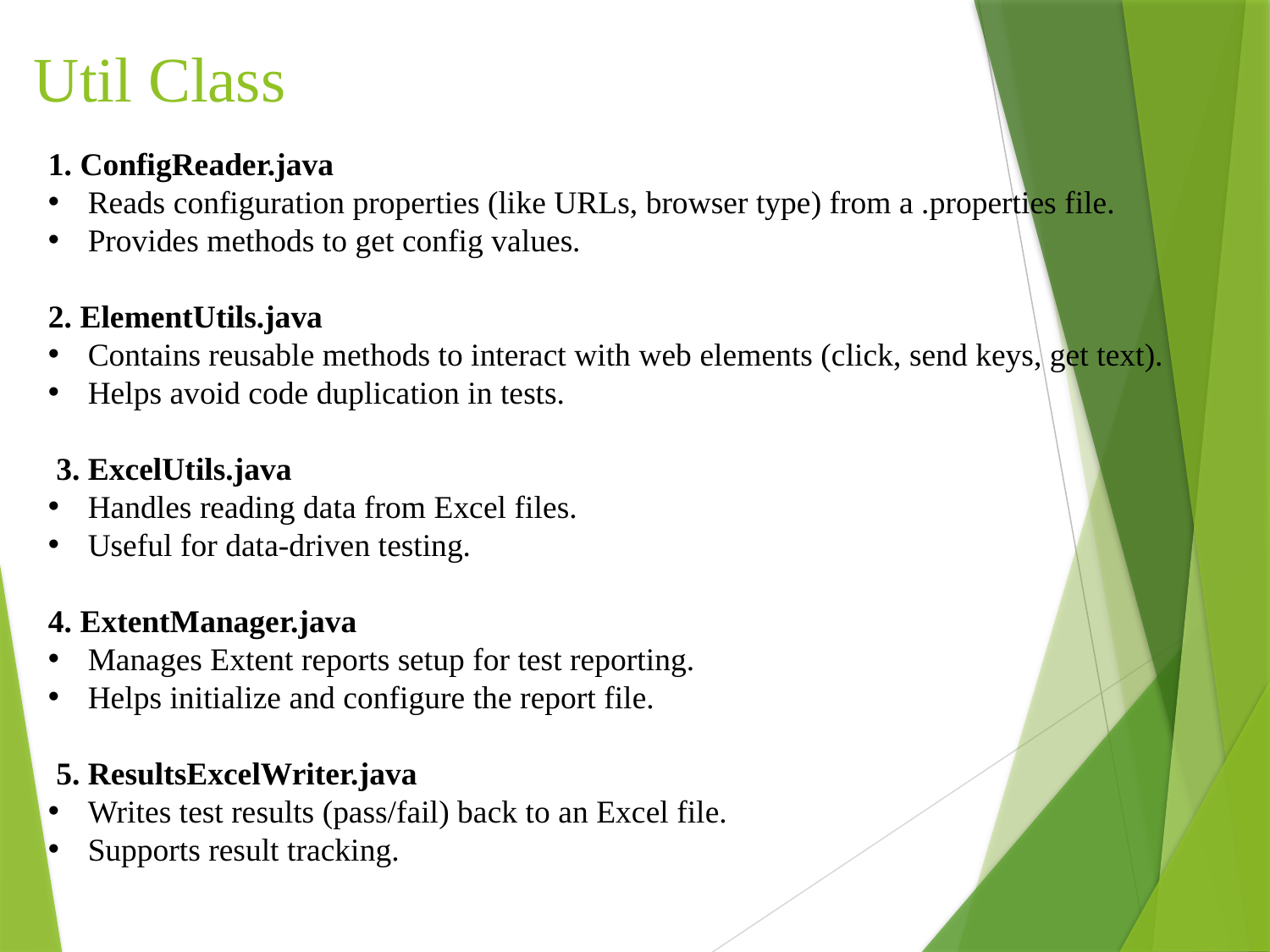

# Util Class
1. ConfigReader.java
Reads configuration properties (like URLs, browser type) from a .properties file.
Provides methods to get config values.

2. ElementUtils.java
Contains reusable methods to interact with web elements (click, send keys, get text).
Helps avoid code duplication in tests.

 3. ExcelUtils.java
Handles reading data from Excel files.
Useful for data-driven testing.

4. ExtentManager.java
Manages Extent reports setup for test reporting.
Helps initialize and configure the report file.

 5. ResultsExcelWriter.java
Writes test results (pass/fail) back to an Excel file.
Supports result tracking.